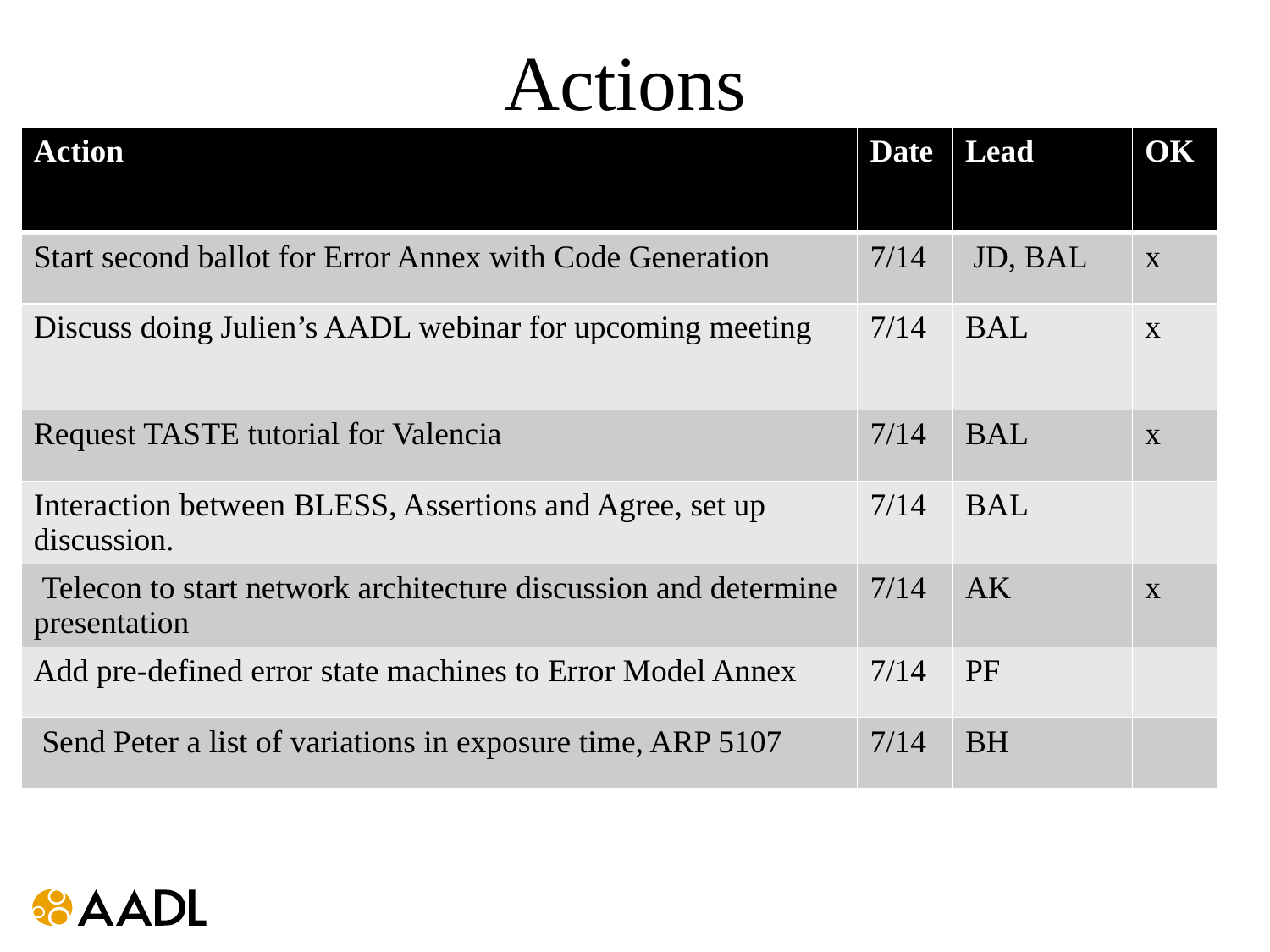

# Actions
| Action | Date | Lead | OK |
| --- | --- | --- | --- |
| Start second ballot for Error Annex with Code Generation | 7/14 | JD, BAL | x |
| Discuss doing Julien’s AADL webinar for upcoming meeting | 7/14 | BAL | x |
| Request TASTE tutorial for Valencia | 7/14 | BAL | x |
| Interaction between BLESS, Assertions and Agree, set up discussion. | 7/14 | BAL |  |
| Telecon to start network architecture discussion and determine presentation | 7/14 | AK | x |
| Add pre-defined error state machines to Error Model Annex | 7/14 | PF |  |
| Send Peter a list of variations in exposure time, ARP 5107 | 7/14 | BH |  |
Bruce contact Thierry on need to update 653 Annex
Jerome